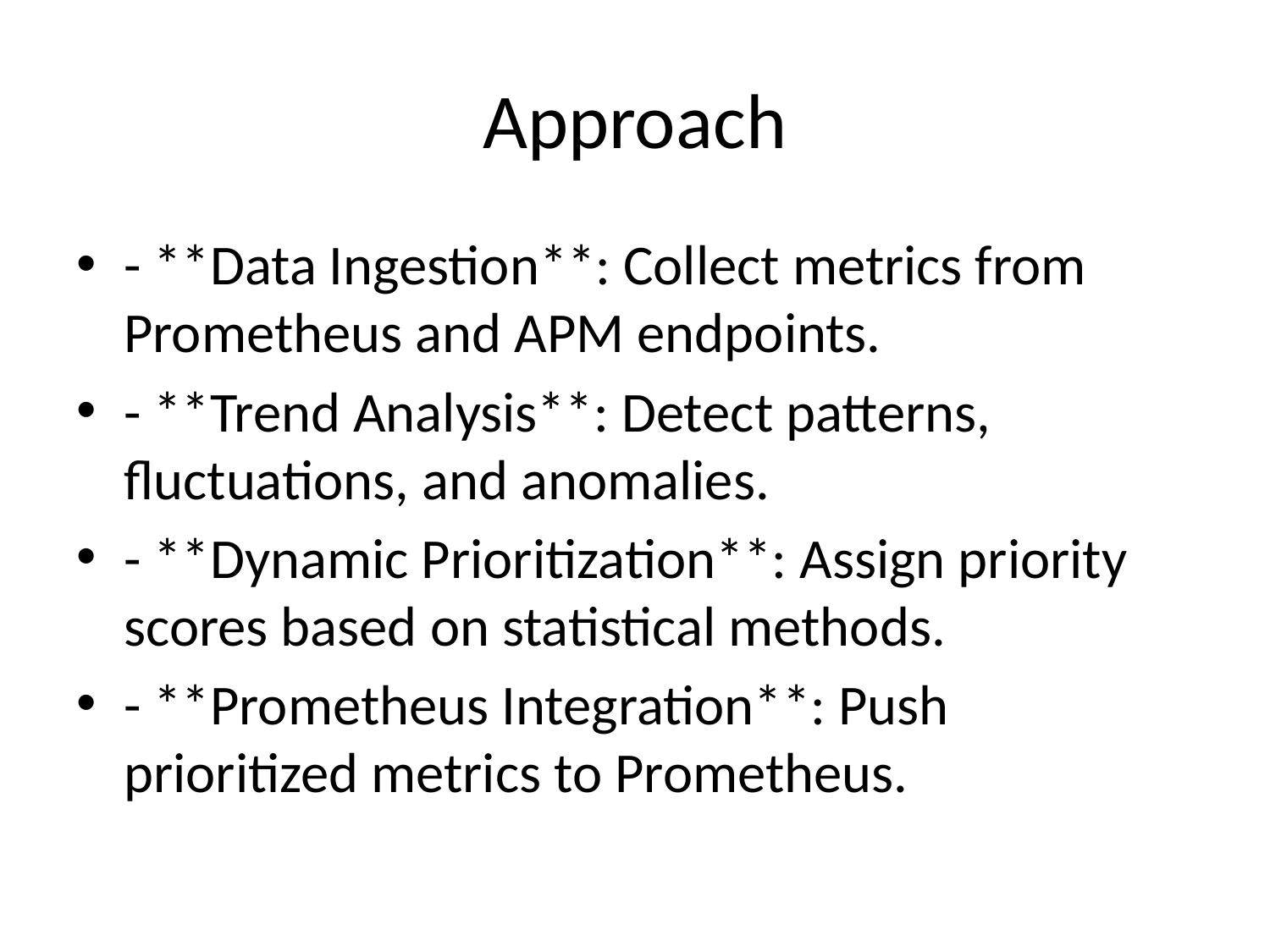

# Approach
- **Data Ingestion**: Collect metrics from Prometheus and APM endpoints.
- **Trend Analysis**: Detect patterns, fluctuations, and anomalies.
- **Dynamic Prioritization**: Assign priority scores based on statistical methods.
- **Prometheus Integration**: Push prioritized metrics to Prometheus.